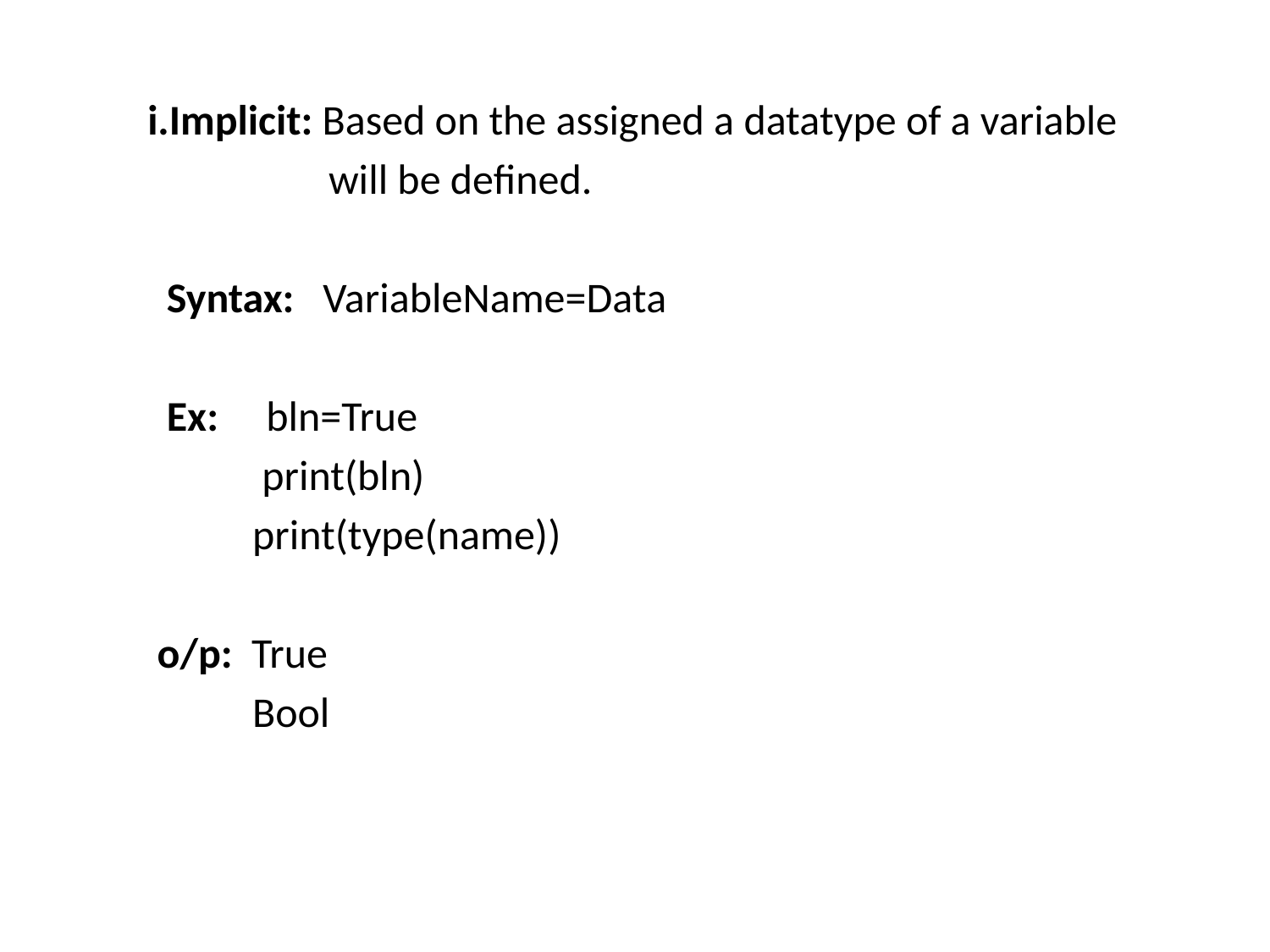

i.Implicit: Based on the assigned a datatype of a variable
                   will be defined.

  Syntax:   VariableName=Data

  Ex:     bln=True
            print(bln)
           print(type(name))

 o/p:  True
           Bool